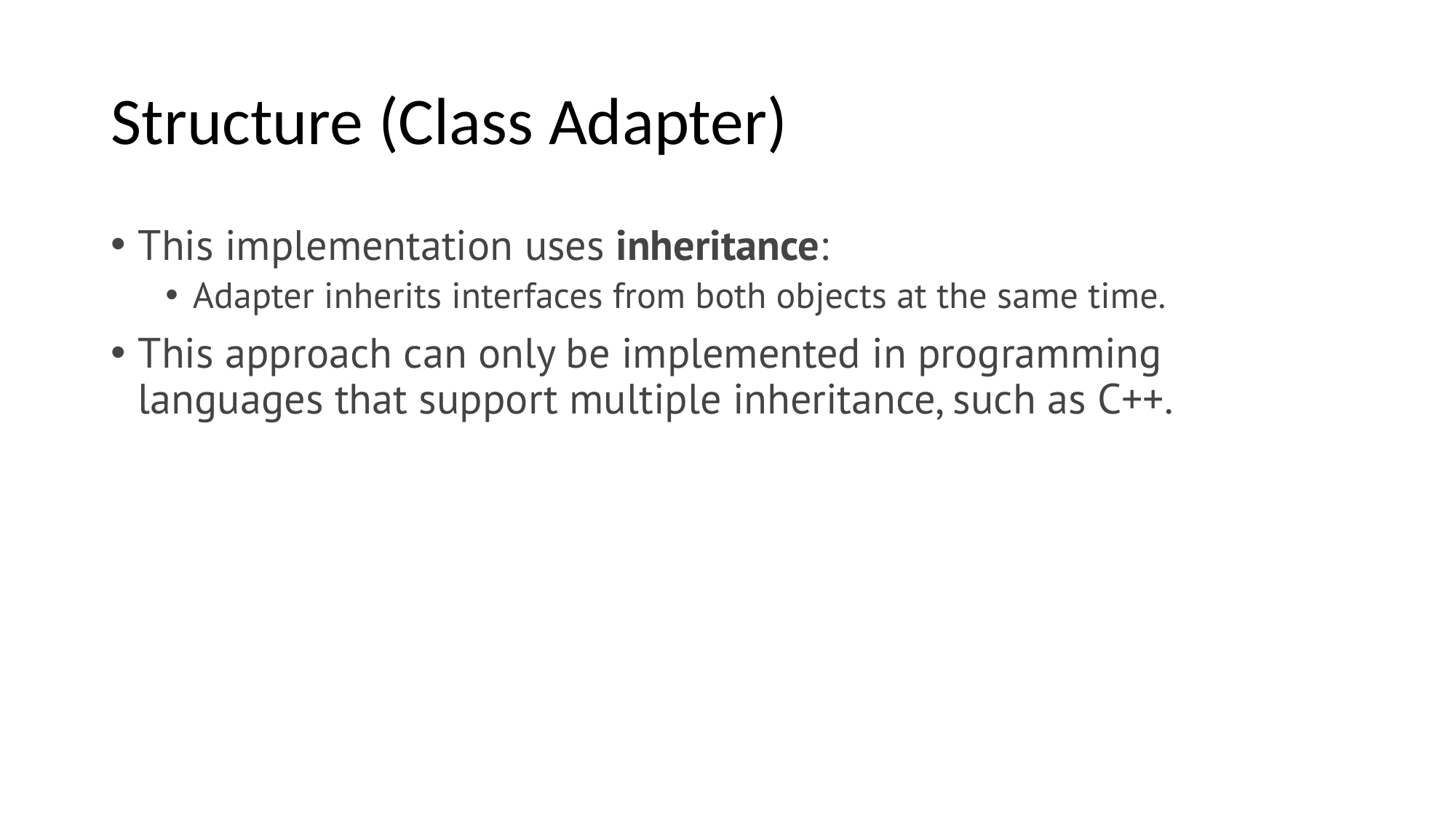

# Structure (Class Adapter)
This implementation uses inheritance:
Adapter inherits interfaces from both objects at the same time.
This approach can only be implemented in programming languages that support multiple inheritance, such as C++.